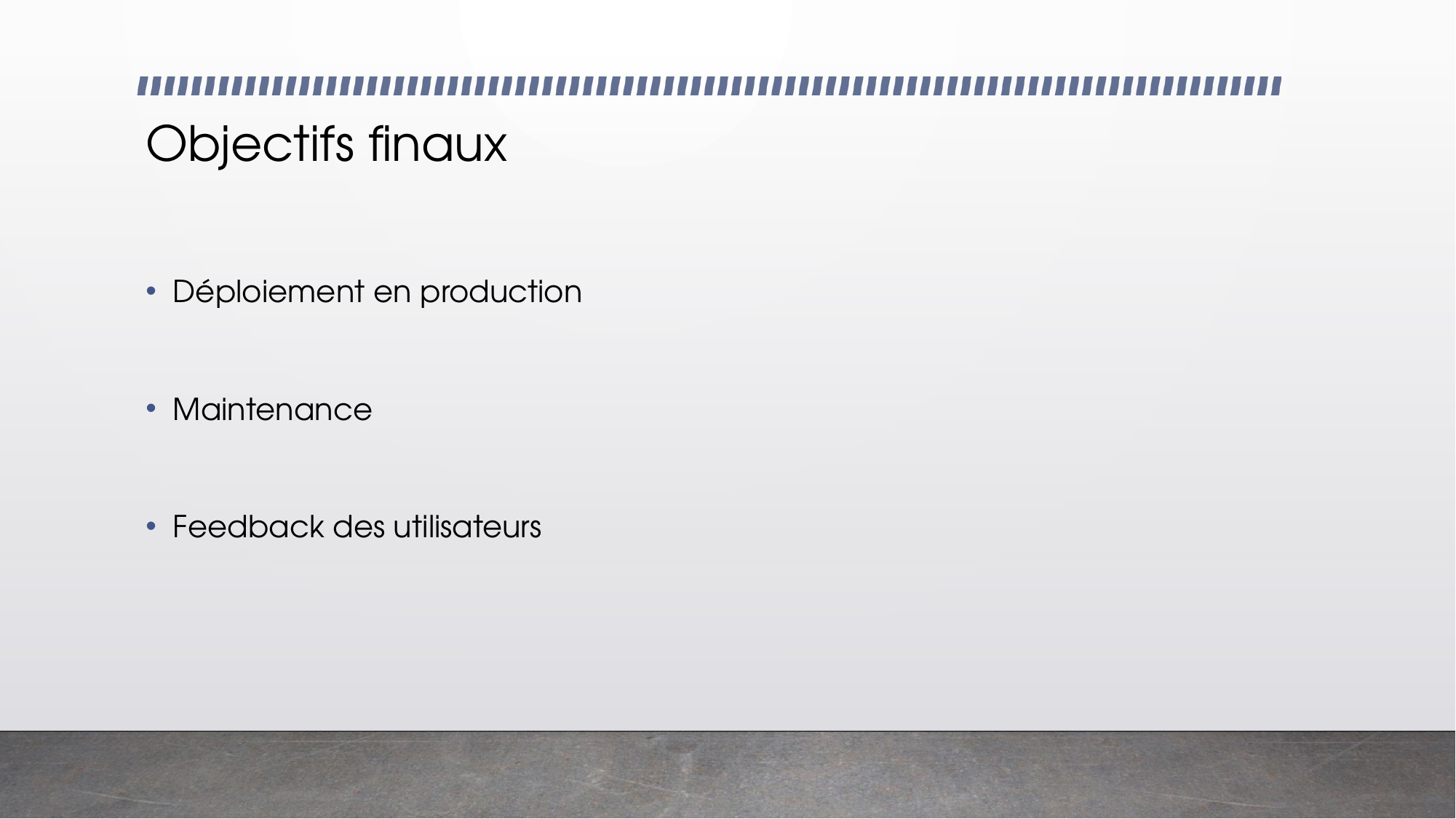

# Objectifs finaux
Déploiement en production

Maintenance

Feedback des utilisateurs